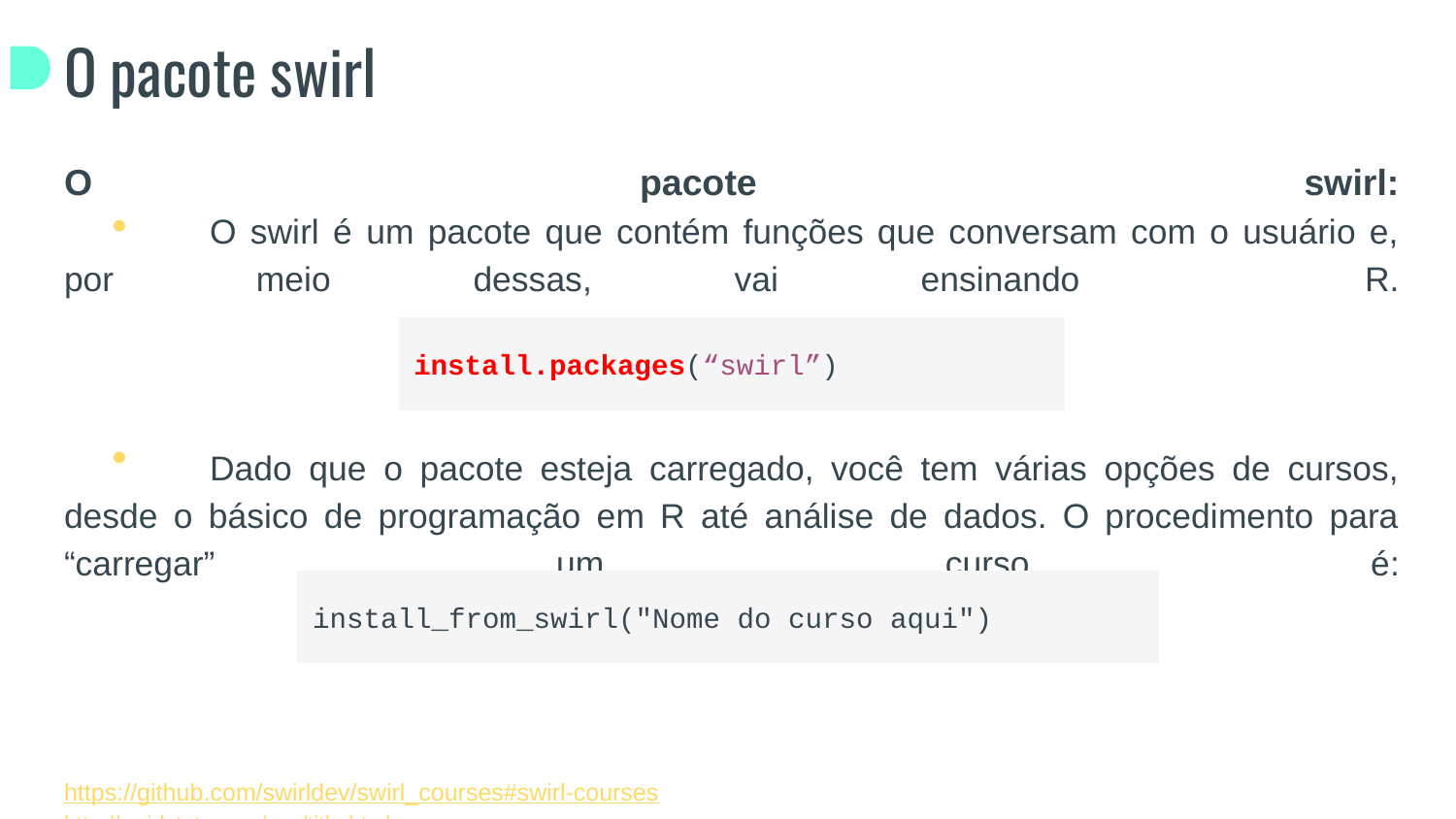

# O pacote swirl

O pacote swirl:
	O swirl é um pacote que contém funções que conversam com o usuário e, por meio dessas, vai ensinando  R.
	Dado que o pacote esteja carregado, você tem várias opções de cursos, desde o básico de programação em R até análise de dados. O procedimento para “carregar” um curso é:
https://github.com/swirldev/swirl_courses#swirl-courses
http://swirlstats.com/scn/title.html

install.packages(“swirl”)

install_from_swirl("Nome do curso aqui")